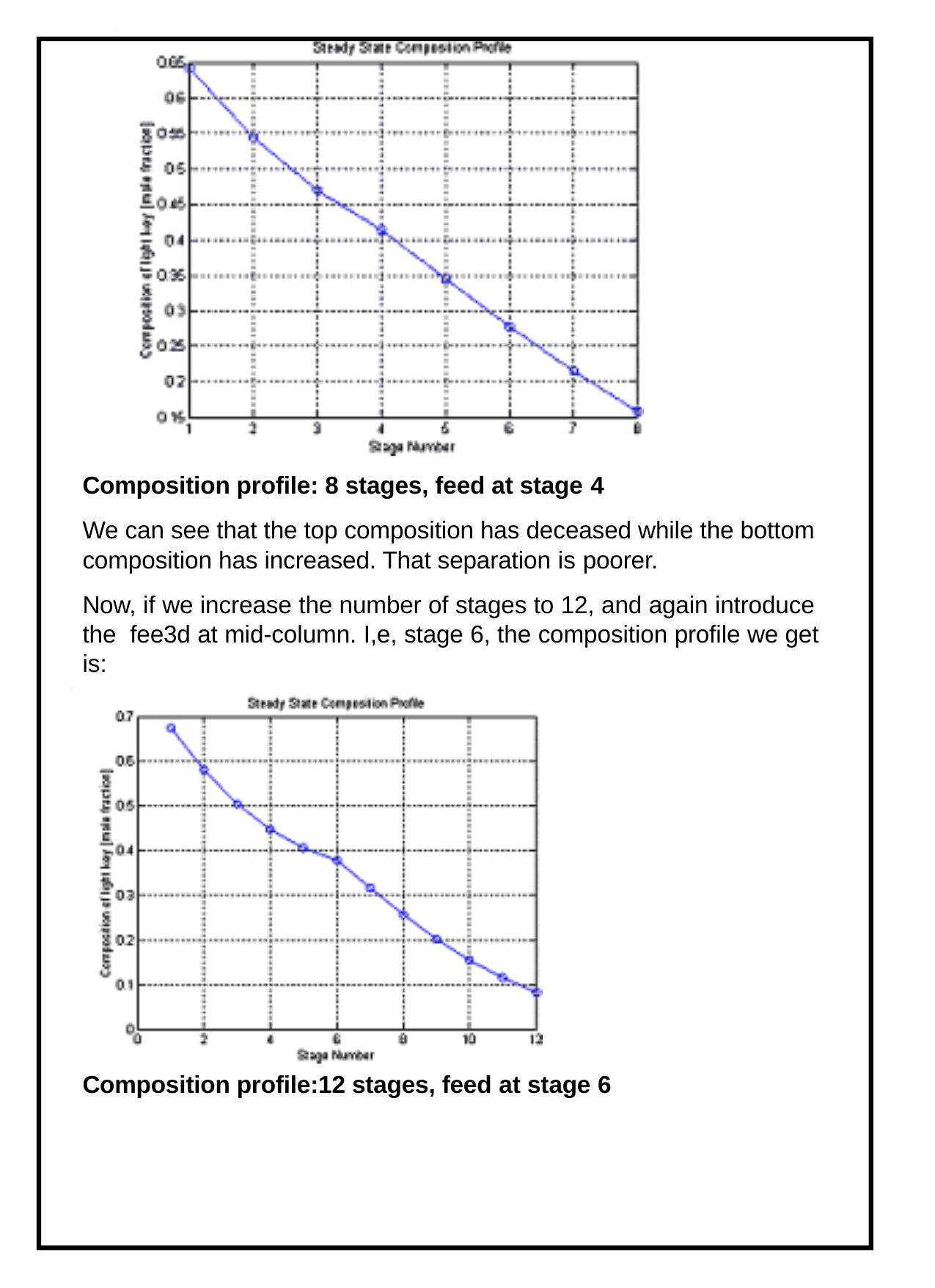

Composition profile: 8 stages, feed at stage 4
We can see that the top composition has deceased while the bottom  composition has increased. That separation is poorer.
Now, if we increase the number of stages to 12, and again introduce the  fee3d at mid-column. I,e, stage 6, the composition profile we get is:

Composition profile:12 stages, feed at stage 6